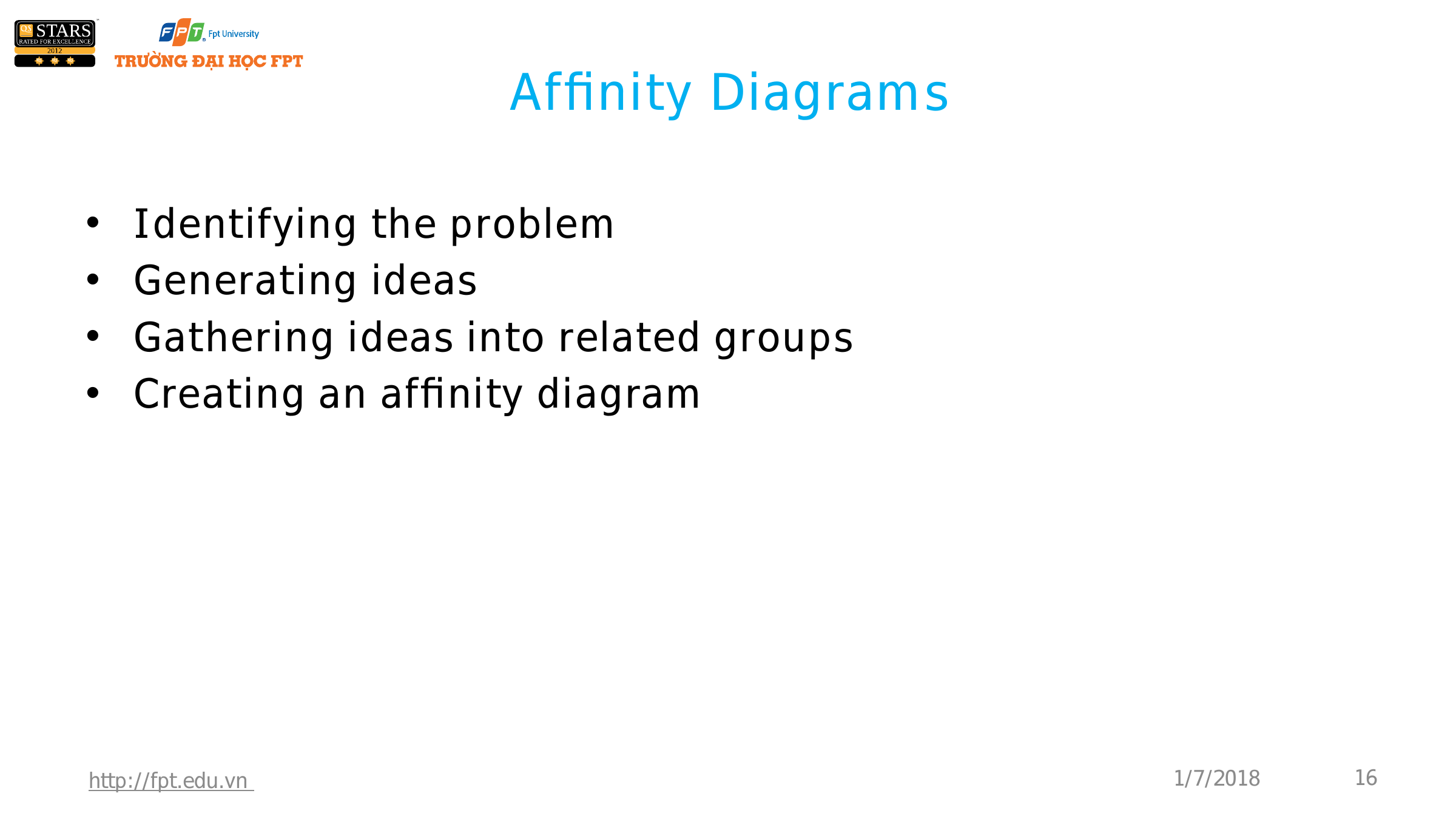

# Affinity Diagrams
Identifying the problem
Generating ideas
Gathering ideas into related groups
Creating an affinity diagram
http://fpt.edu.vn
1/7/2018
16